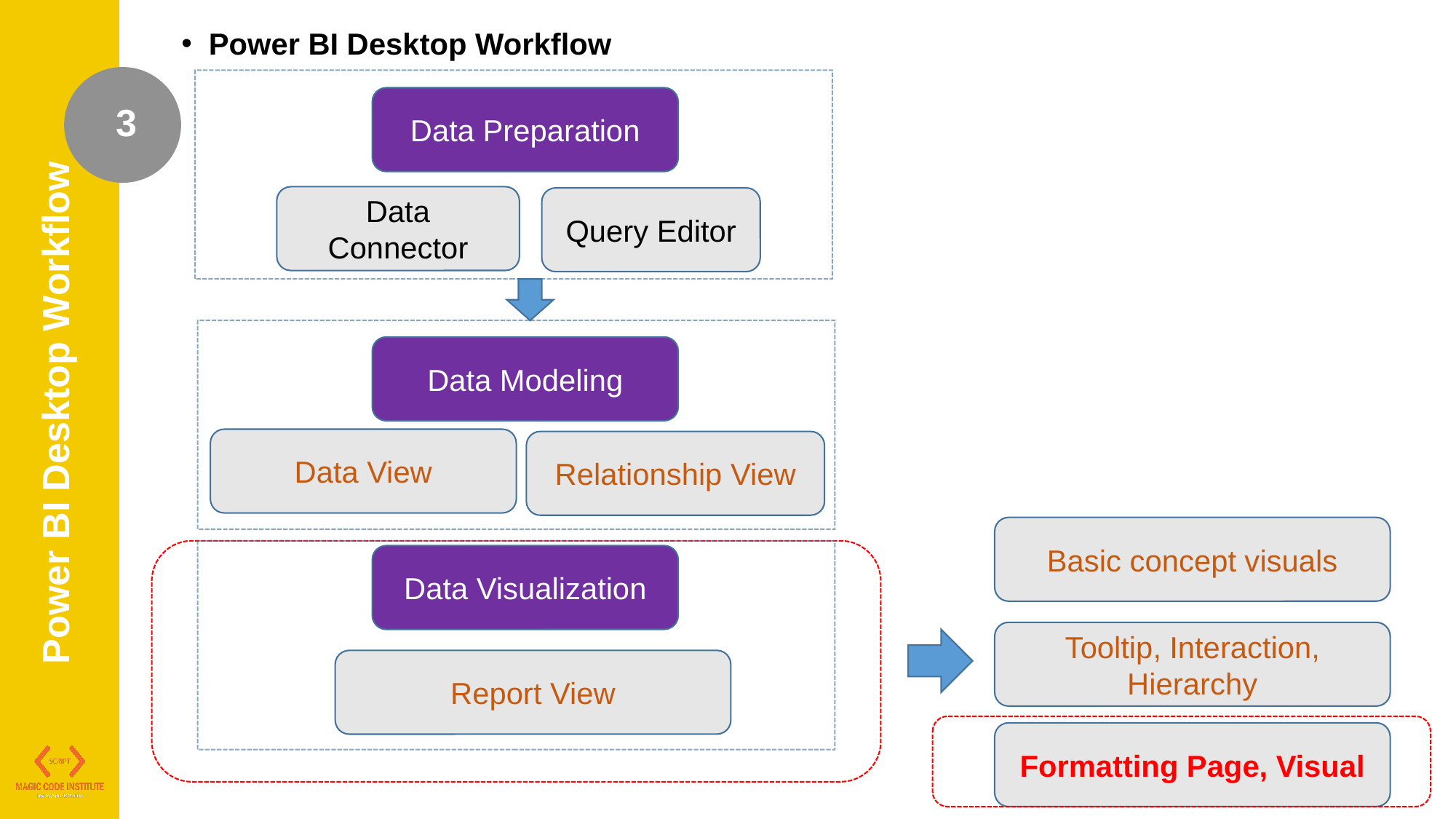

Power BI Desktop Workflow

Data Preparation
3
Data Connector
Query Editor

Data Modeling
Power BI Desktop Workflow

Data View
Relationship View
Basic concept visuals

Data Visualization
Tooltip, Interaction, Hierarchy

Report View

Formatting Page, Visual